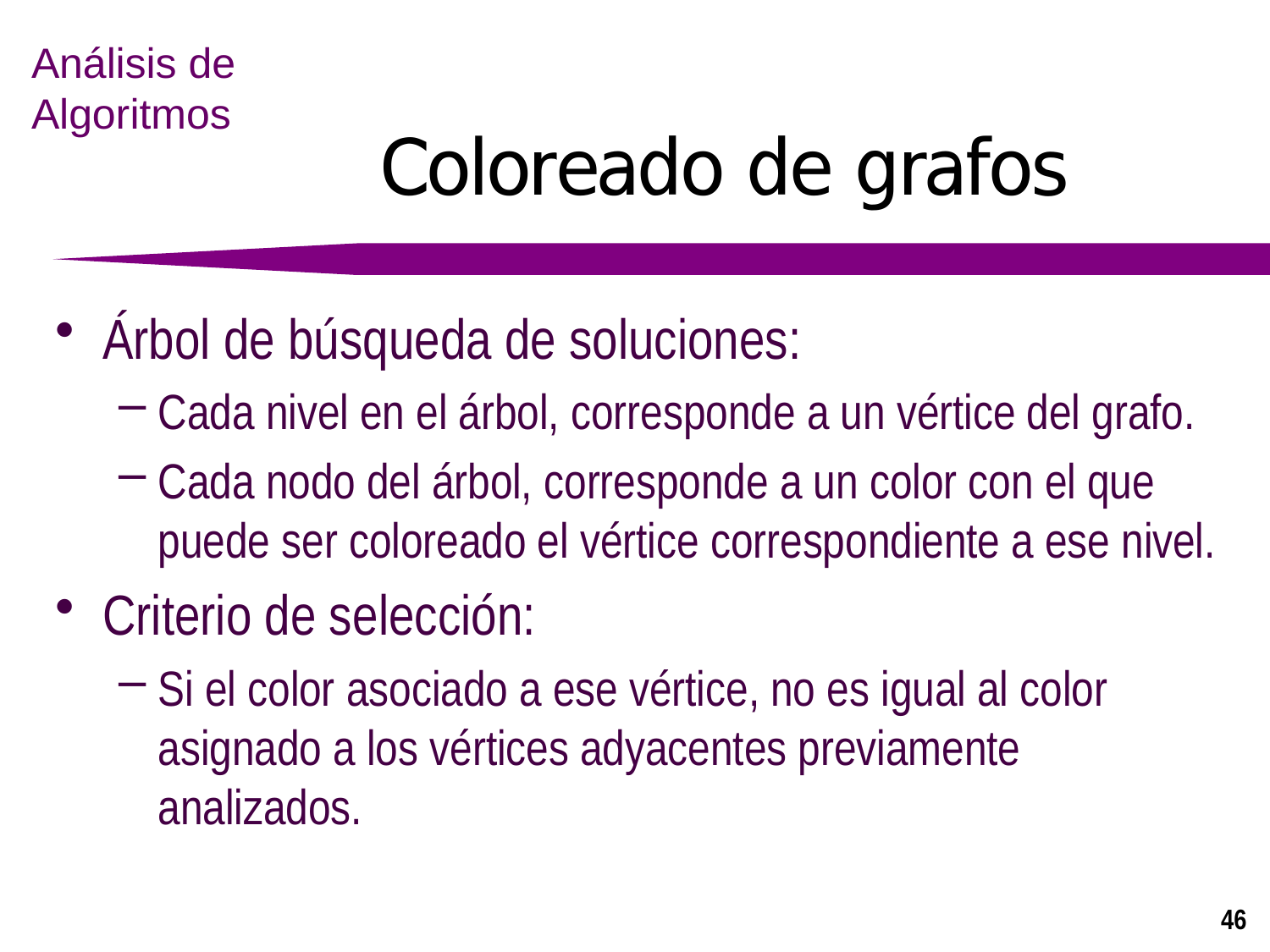

# Coloreado de grafos
Árbol de búsqueda de soluciones:
Cada nivel en el árbol, corresponde a un vértice del grafo.
Cada nodo del árbol, corresponde a un color con el que puede ser coloreado el vértice correspondiente a ese nivel.
Criterio de selección:
Si el color asociado a ese vértice, no es igual al color asignado a los vértices adyacentes previamente analizados.
46